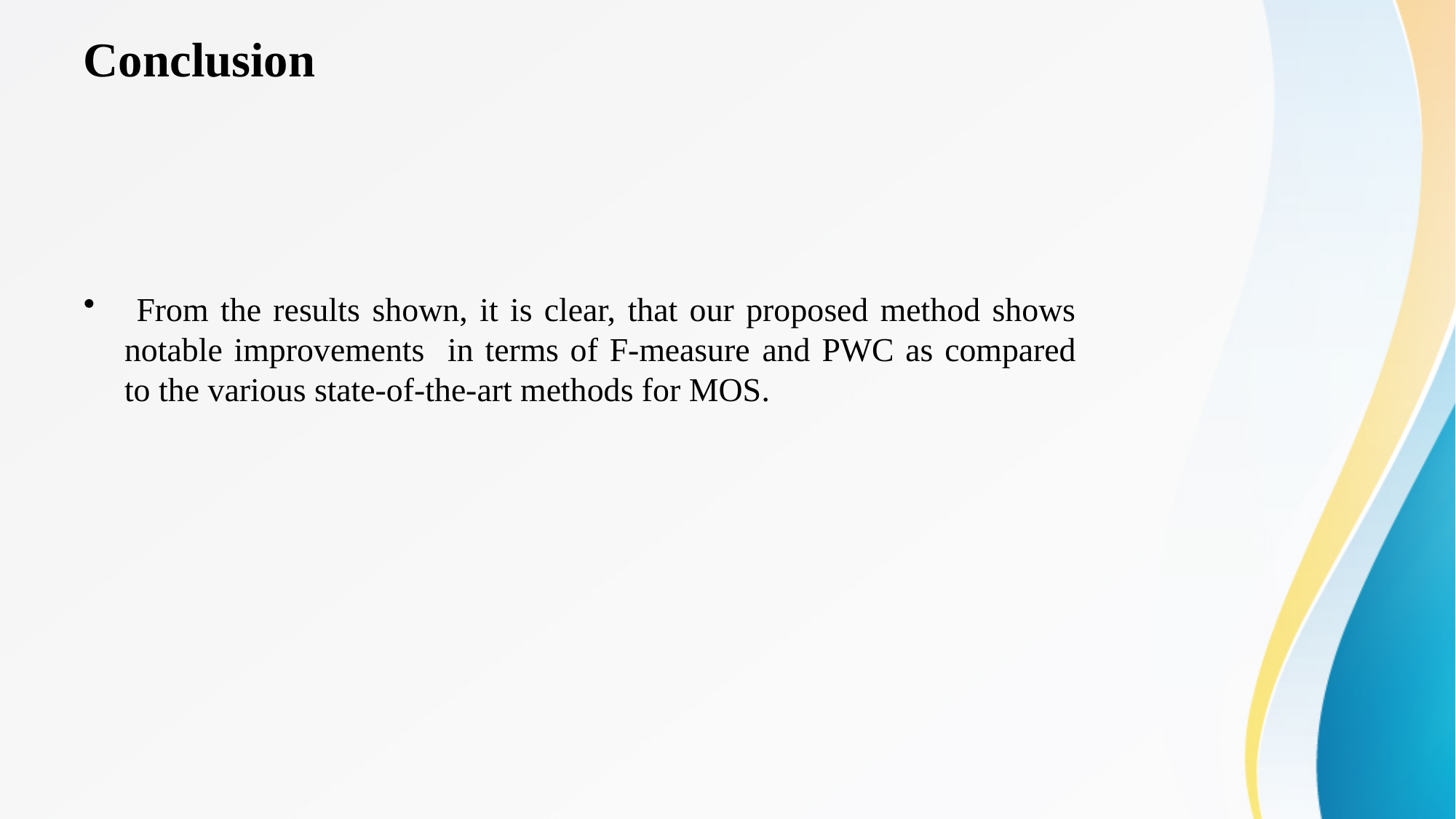

# Conclusion
 From the results shown, it is clear, that our proposed method shows notable improvements  in terms of F-measure and PWC as compared to the various state-of-the-art methods for MOS.